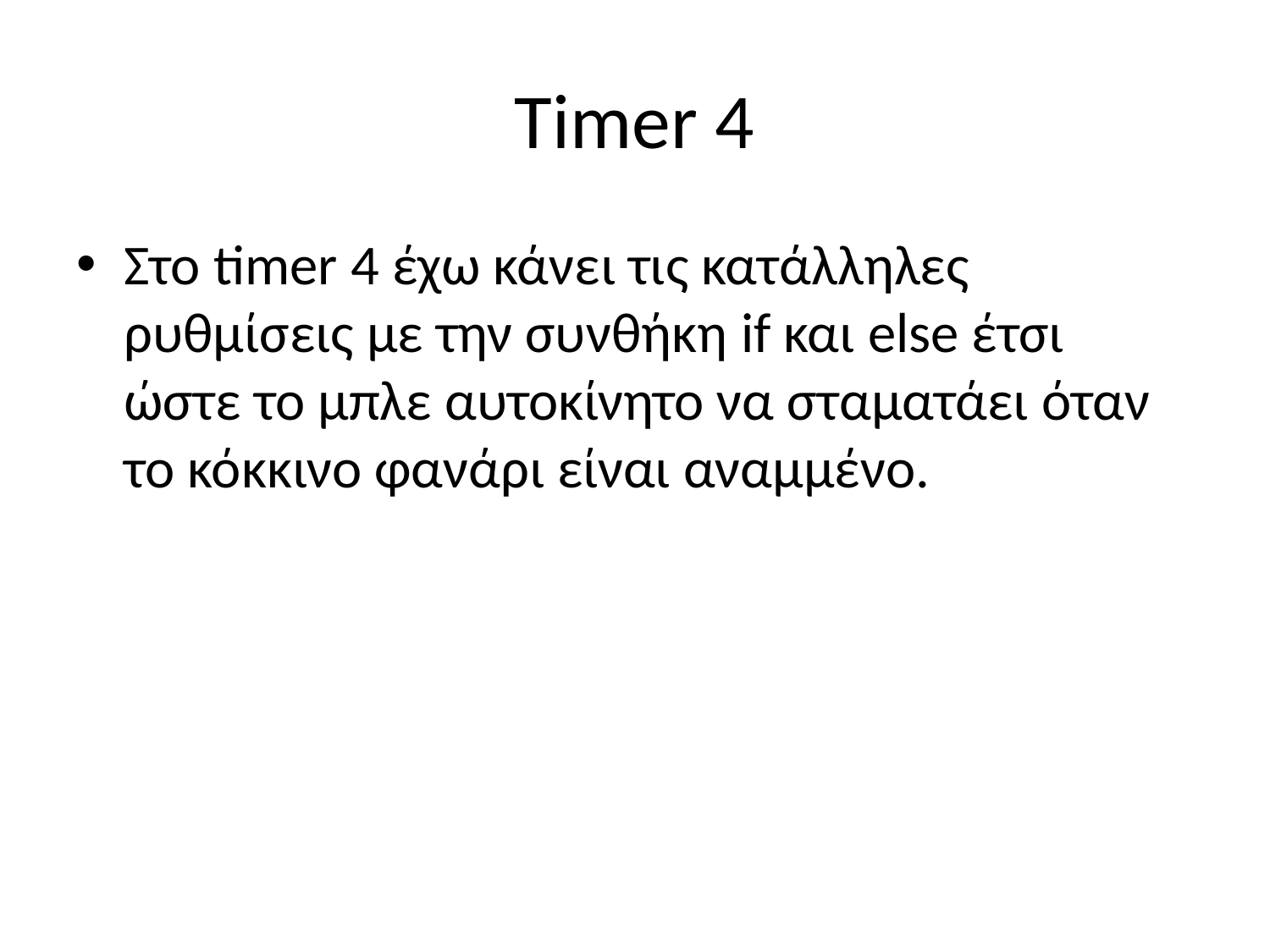

# Timer 4
Στο timer 4 έχω κάνει τις κατάλληλες ρυθμίσεις με την συνθήκη if και else έτσι ώστε το μπλε αυτοκίνητο να σταματάει όταν το κόκκινο φανάρι είναι αναμμένο.